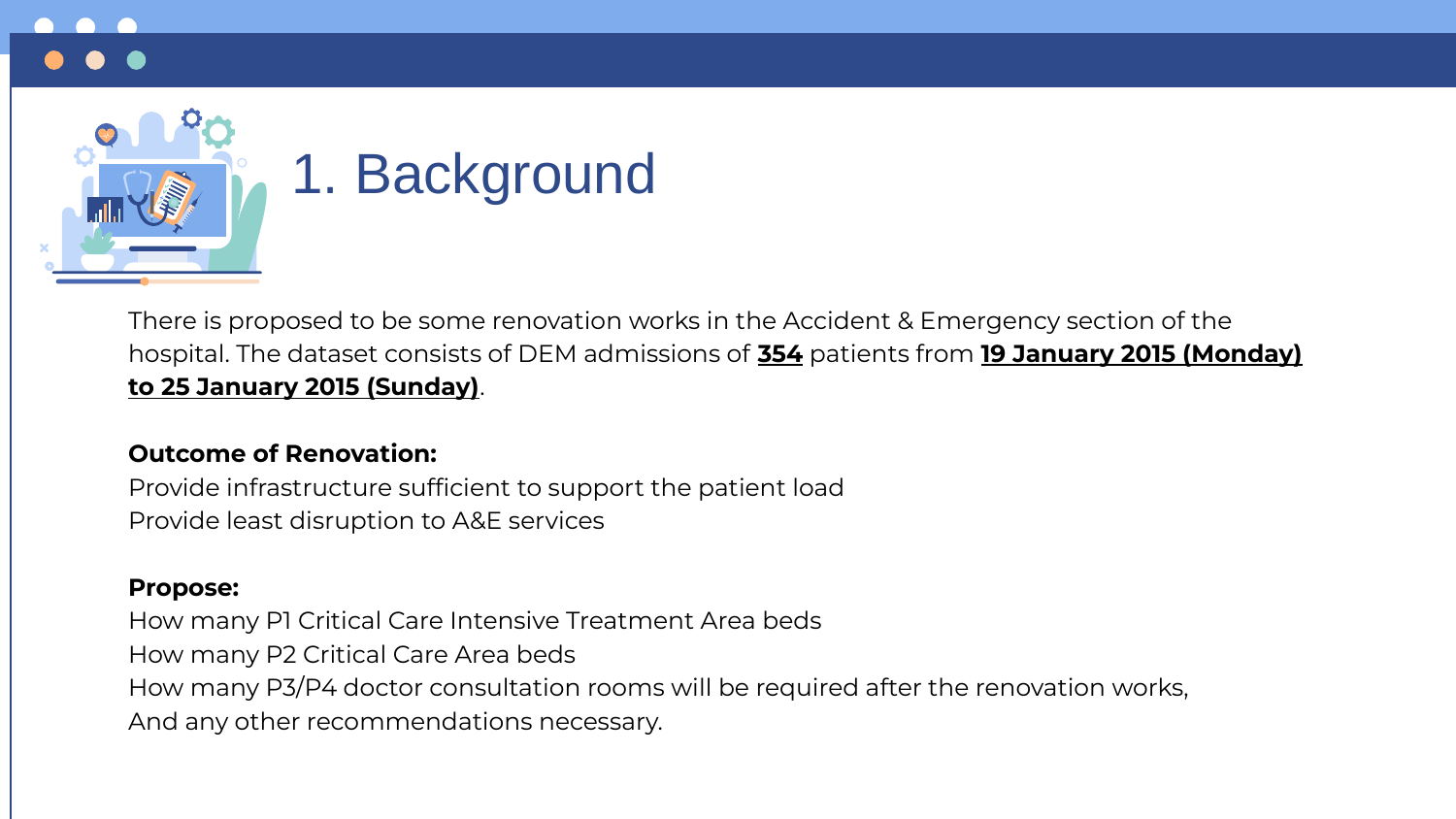

# 1. Background
There is proposed to be some renovation works in the Accident & Emergency section of the hospital. The dataset consists of DEM admissions of 354 patients from 19 January 2015 (Monday) to 25 January 2015 (Sunday).

Outcome of Renovation:
Provide infrastructure sufficient to support the patient load
Provide least disruption to A&E services

Propose:
How many P1 Critical Care Intensive Treatment Area beds
How many P2 Critical Care Area beds
How many P3/P4 doctor consultation rooms will be required after the renovation works,
And any other recommendations necessary.